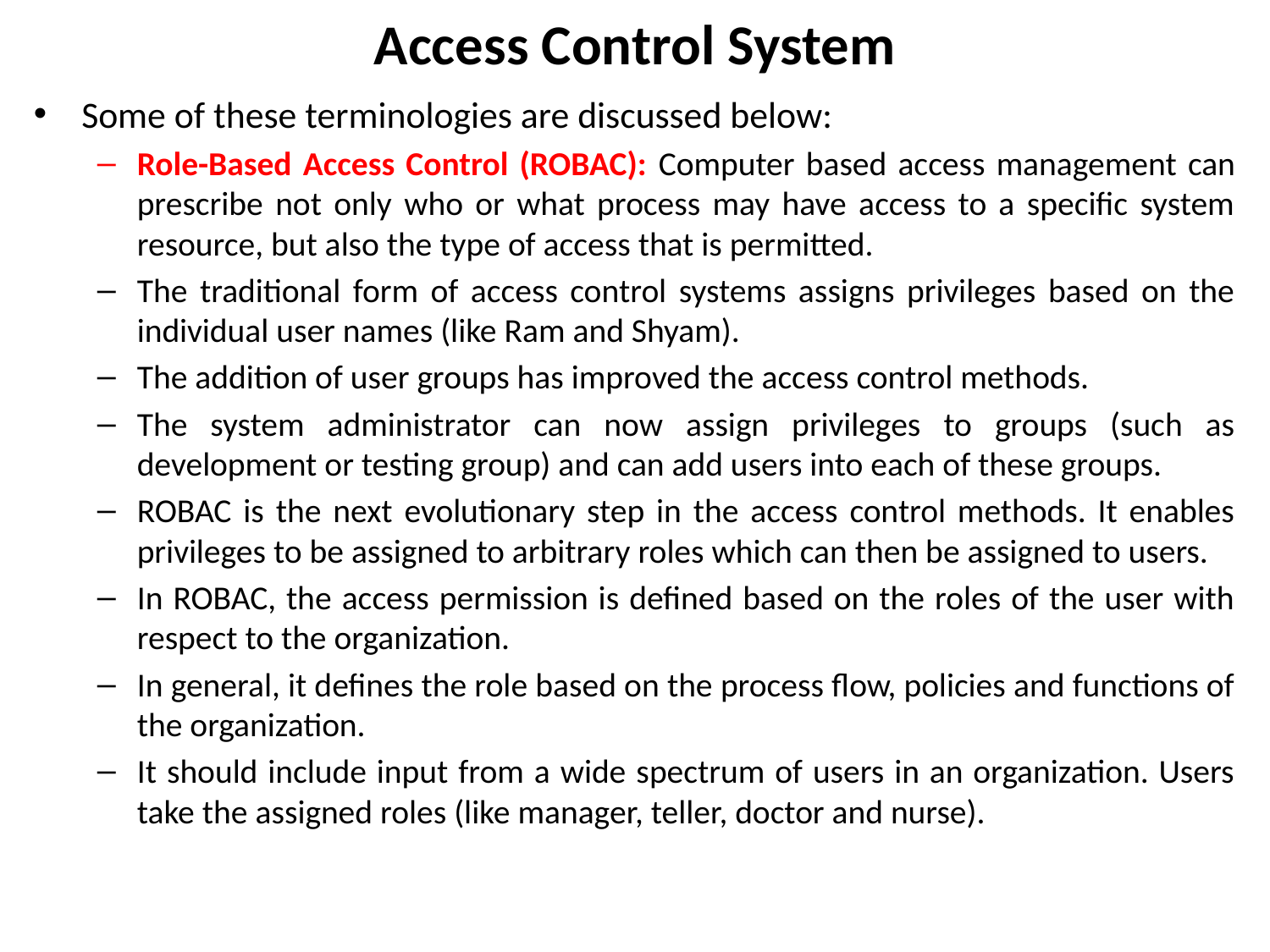

# Access Control System
Some of these terminologies are discussed below:
Role-Based Access Control (ROBAC): Computer based access management can prescribe not only who or what process may have access to a specific system resource, but also the type of access that is permitted.
The traditional form of access control systems assigns privileges based on the individual user names (like Ram and Shyam).
The addition of user groups has improved the access control methods.
The system administrator can now assign privileges to groups (such as development or testing group) and can add users into each of these groups.
ROBAC is the next evolutionary step in the access control methods. It enables privileges to be assigned to arbitrary roles which can then be assigned to users.
In ROBAC, the access permission is defined based on the roles of the user with respect to the organization.
In general, it defines the role based on the process flow, policies and functions of the organization.
It should include input from a wide spectrum of users in an organization. Users take the assigned roles (like manager, teller, doctor and nurse).